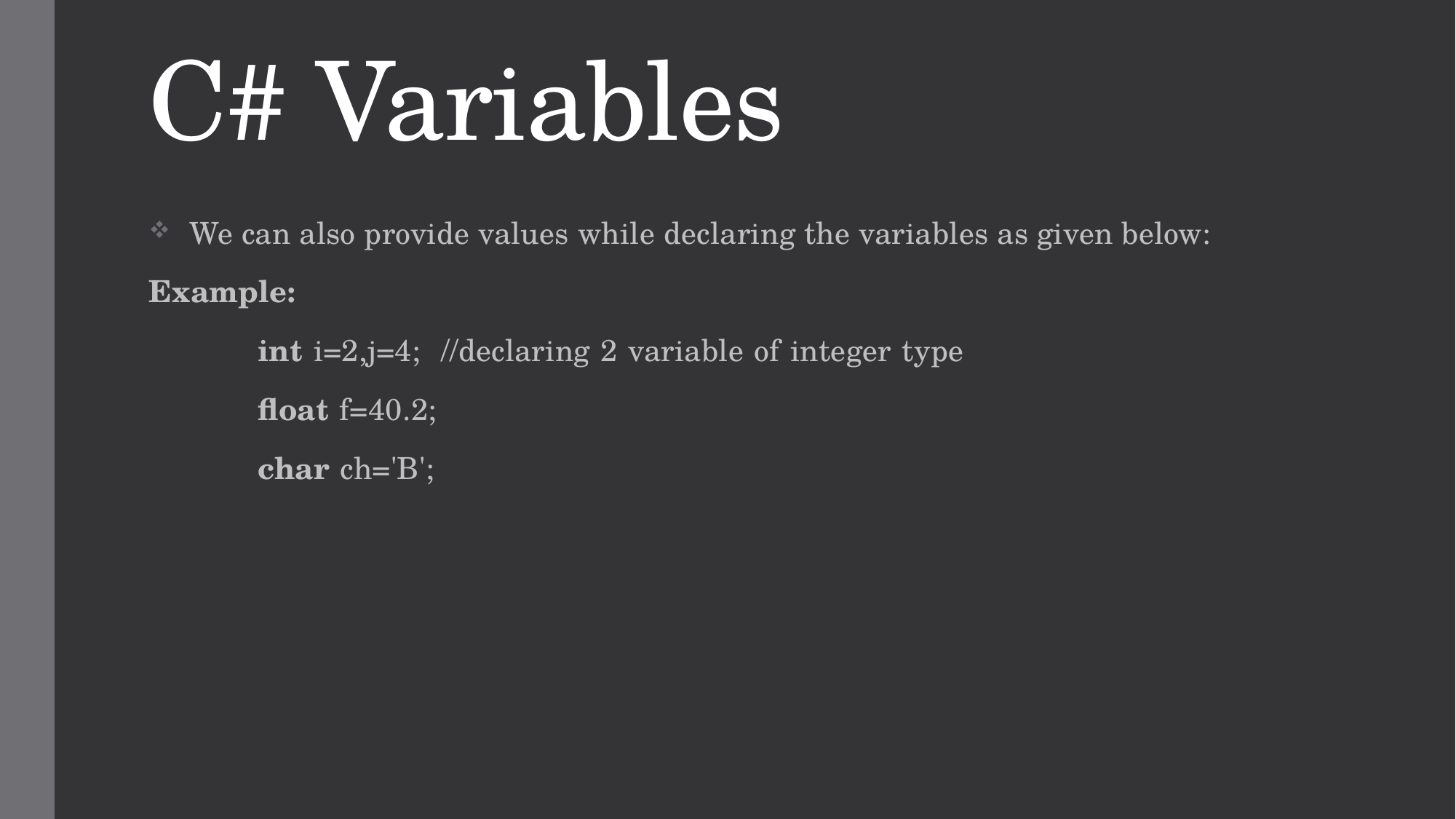

# C# Variables
We can also provide values while declaring the variables as given below:
Example:
	int i=2,j=4;  //declaring 2 variable of integer type
	float f=40.2;
	char ch='B';